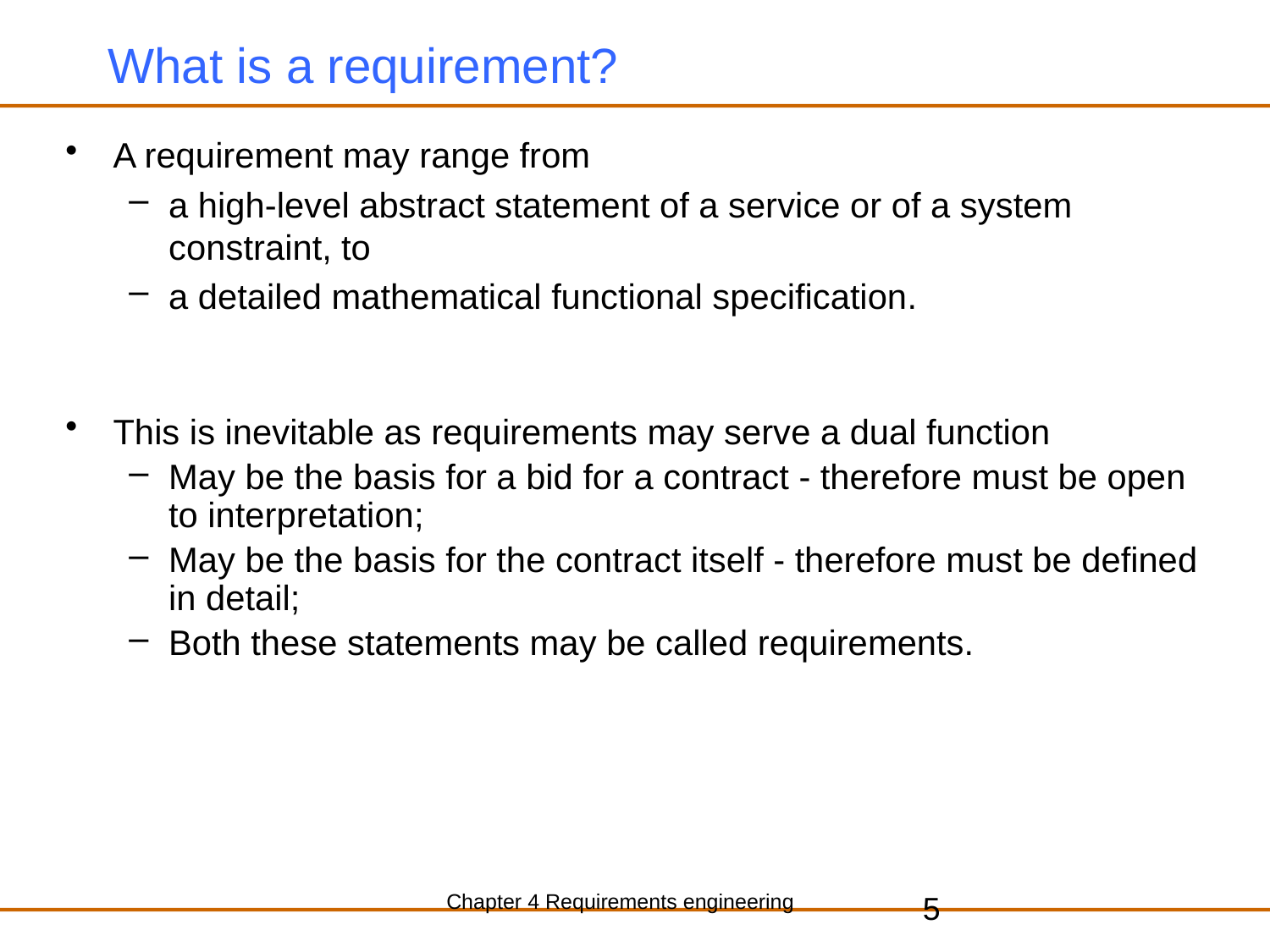

# What is a requirement?
A requirement may range from
a high-level abstract statement of a service or of a system constraint, to
a detailed mathematical functional specification.

This is inevitable as requirements may serve a dual function
May be the basis for a bid for a contract - therefore must be open to interpretation;
May be the basis for the contract itself - therefore must be defined in detail;
Both these statements may be called requirements.
Chapter 4 Requirements engineering
5